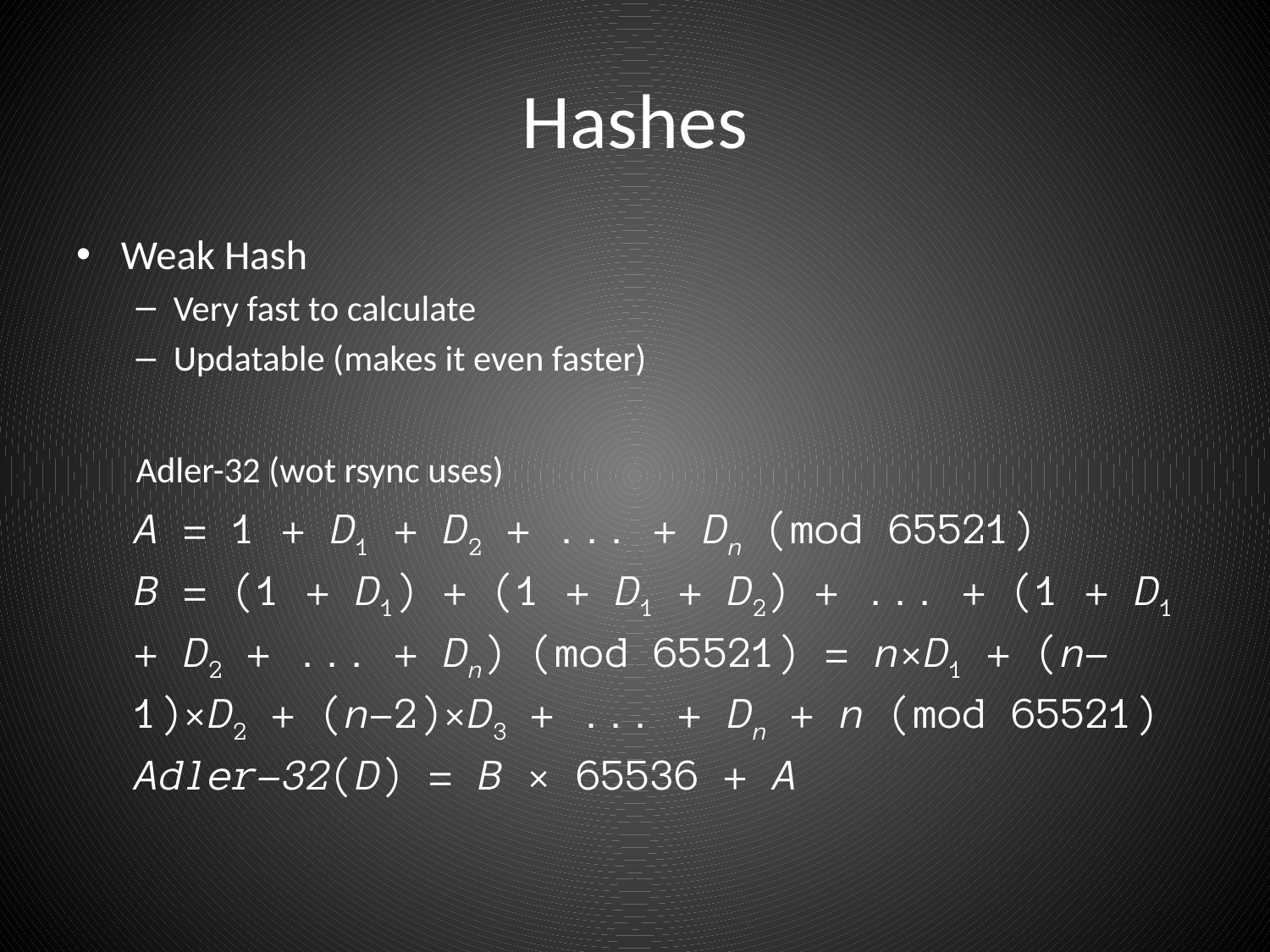

# Hashes
Weak Hash
Very fast to calculate
Updatable (makes it even faster)

Adler-32 (wot rsync uses)
A = 1 + D1 + D2 + ... + Dn (mod 65521)
B = (1 + D1) + (1 + D1 + D2) + ... + (1 + D1 + D2 + ... + Dn) (mod 65521) = n×D1 + (n-1)×D2 + (n-2)×D3 + ... + Dn + n (mod 65521)
Adler-32(D) = B × 65536 + A